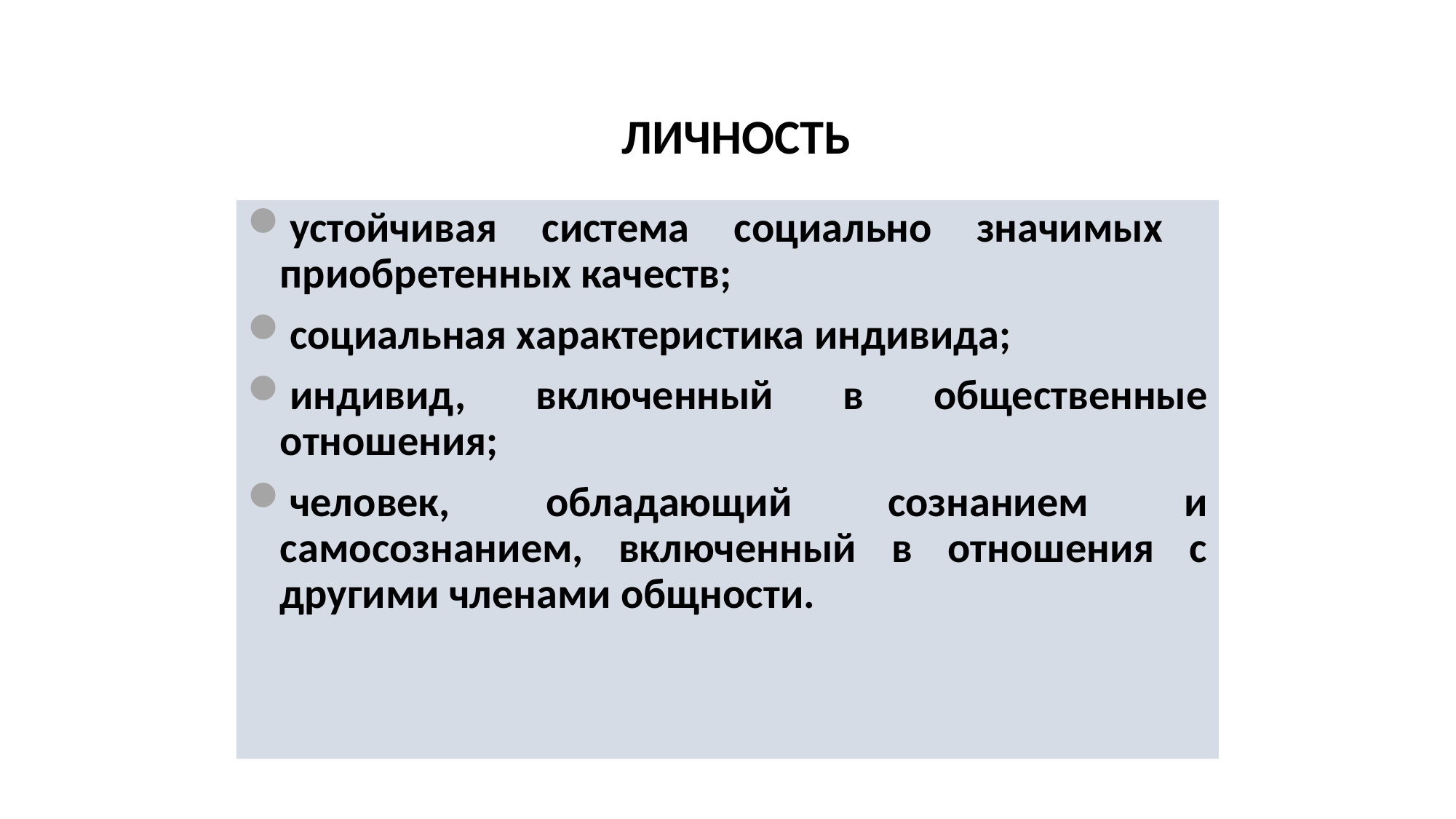

Личность
устойчивая система социально значимых  приобретенных качеств;
социальная характеристика индивида;
индивид, включенный в общественные отношения;
человек, обладающий сознанием и самосознанием, включенный в отношения с другими членами общности.